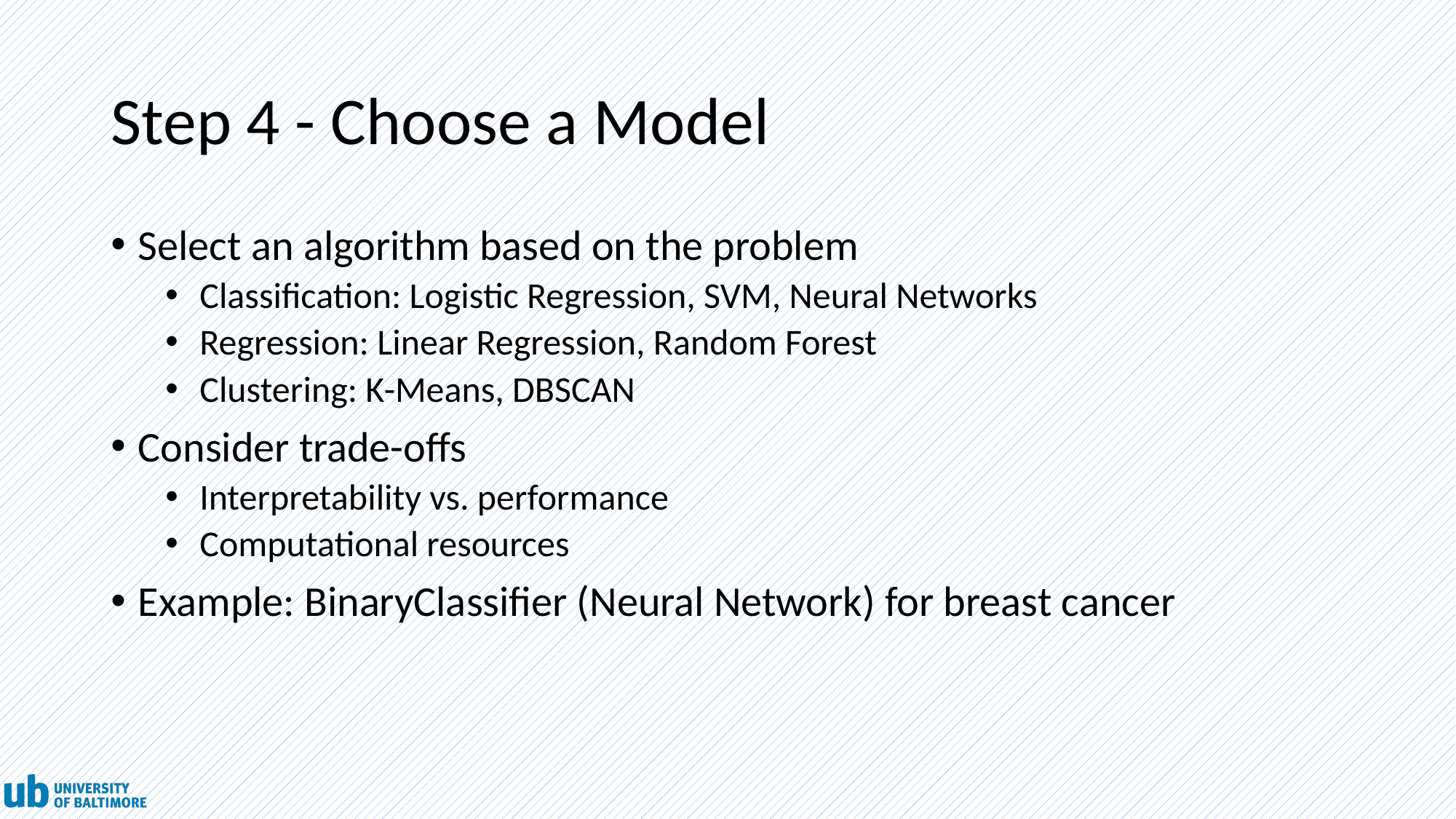

# Step 4 - Choose a Model
Select an algorithm based on the problem
Classification: Logistic Regression, SVM, Neural Networks
Regression: Linear Regression, Random Forest
Clustering: K-Means, DBSCAN
Consider trade-offs
Interpretability vs. performance
Computational resources
Example: BinaryClassifier (Neural Network) for breast cancer